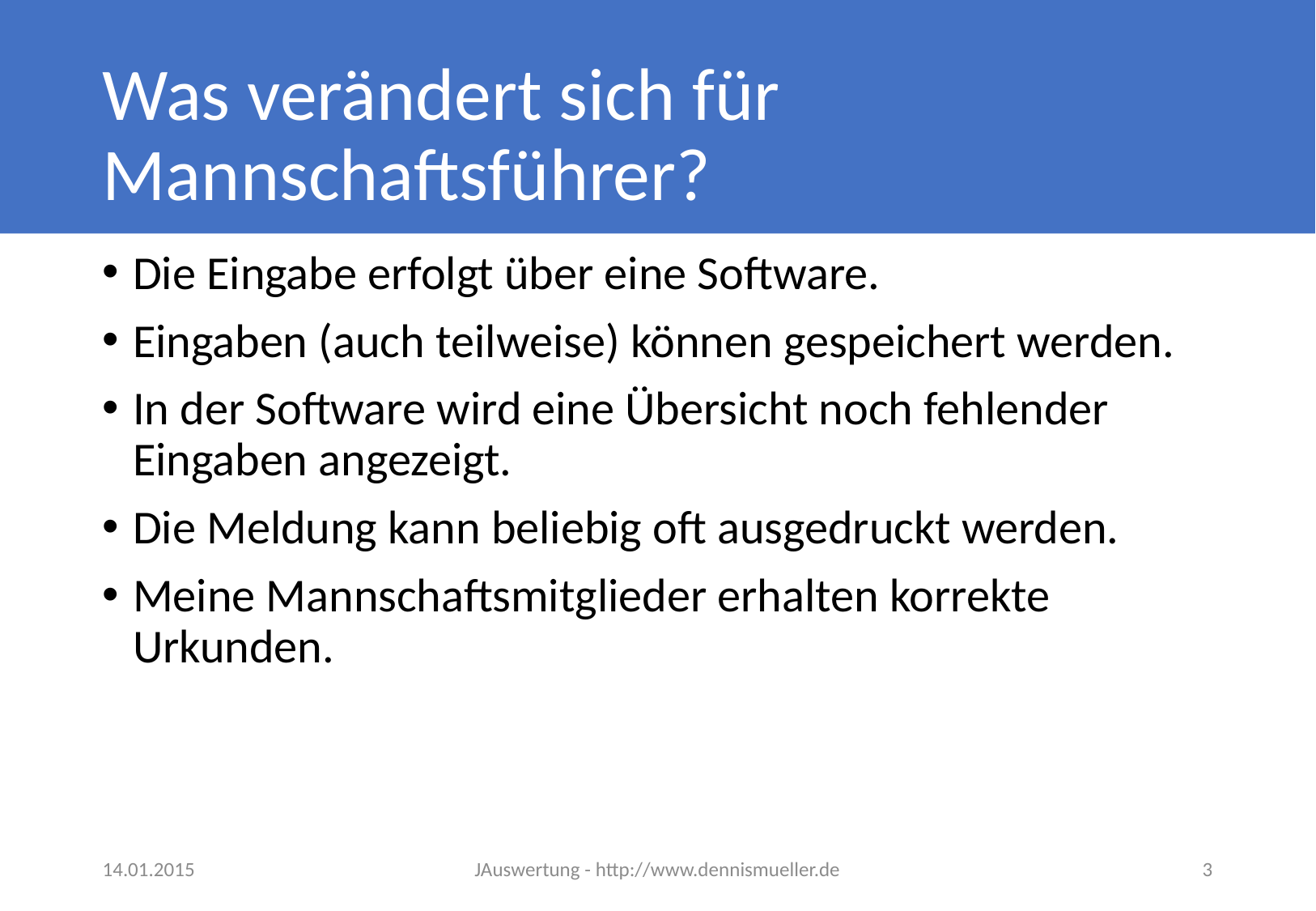

# Was verändert sich für Mannschaftsführer?
Die Eingabe erfolgt über eine Software.
Eingaben (auch teilweise) können gespeichert werden.
In der Software wird eine Übersicht noch fehlender Eingaben angezeigt.
Die Meldung kann beliebig oft ausgedruckt werden.
Meine Mannschaftsmitglieder erhalten korrekte Urkunden.
14.01.2015
JAuswertung - http://www.dennismueller.de
3